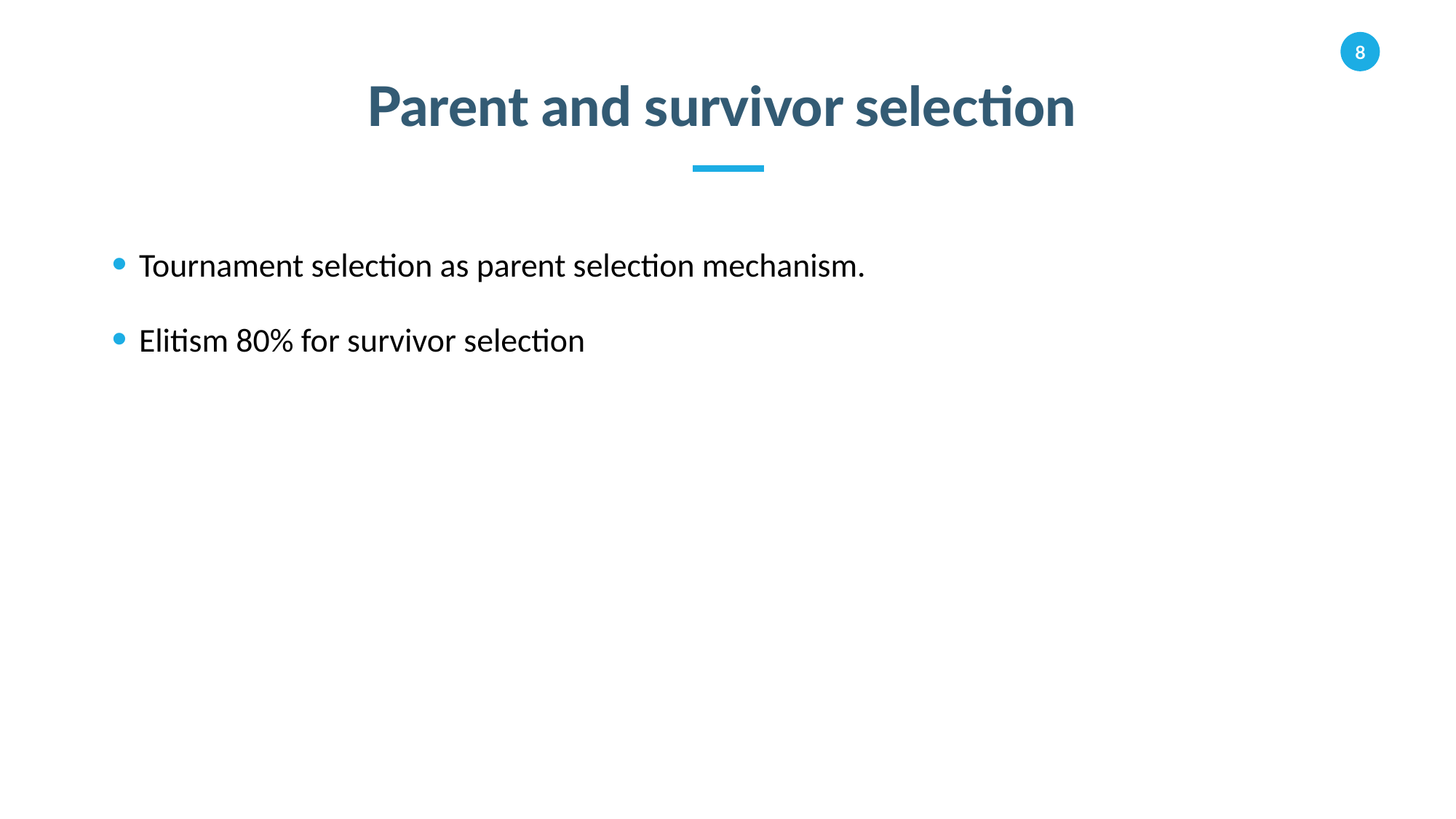

Parent and survivor selection

Tournament selection as parent selection mechanism.
Elitism 80% for survivor selection